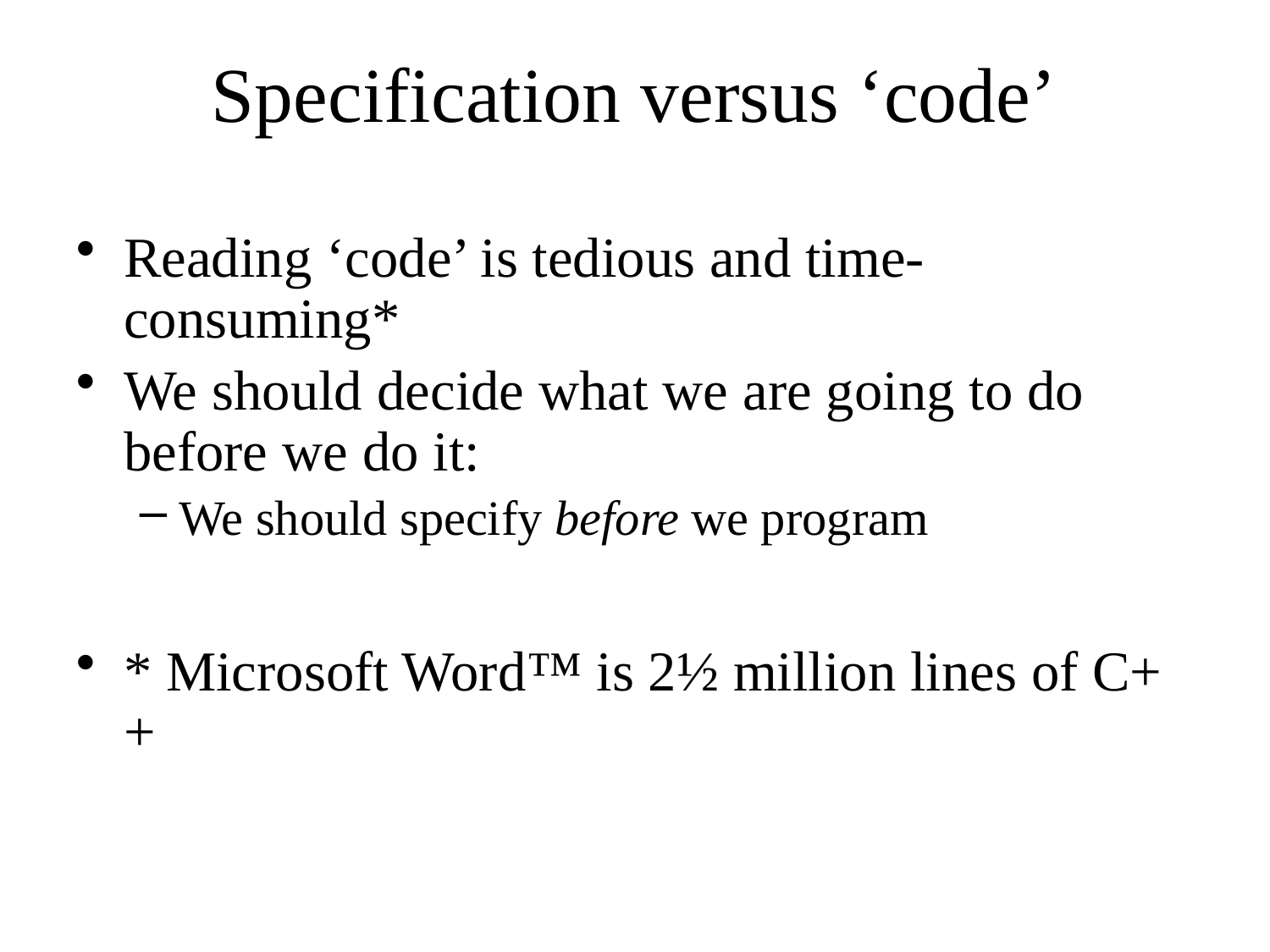

# Specification versus ‘code’
Reading ‘code’ is tedious and time-consuming*
We should decide what we are going to do before we do it:
We should specify before we program

* Microsoft Word™ is 2½ million lines of C++